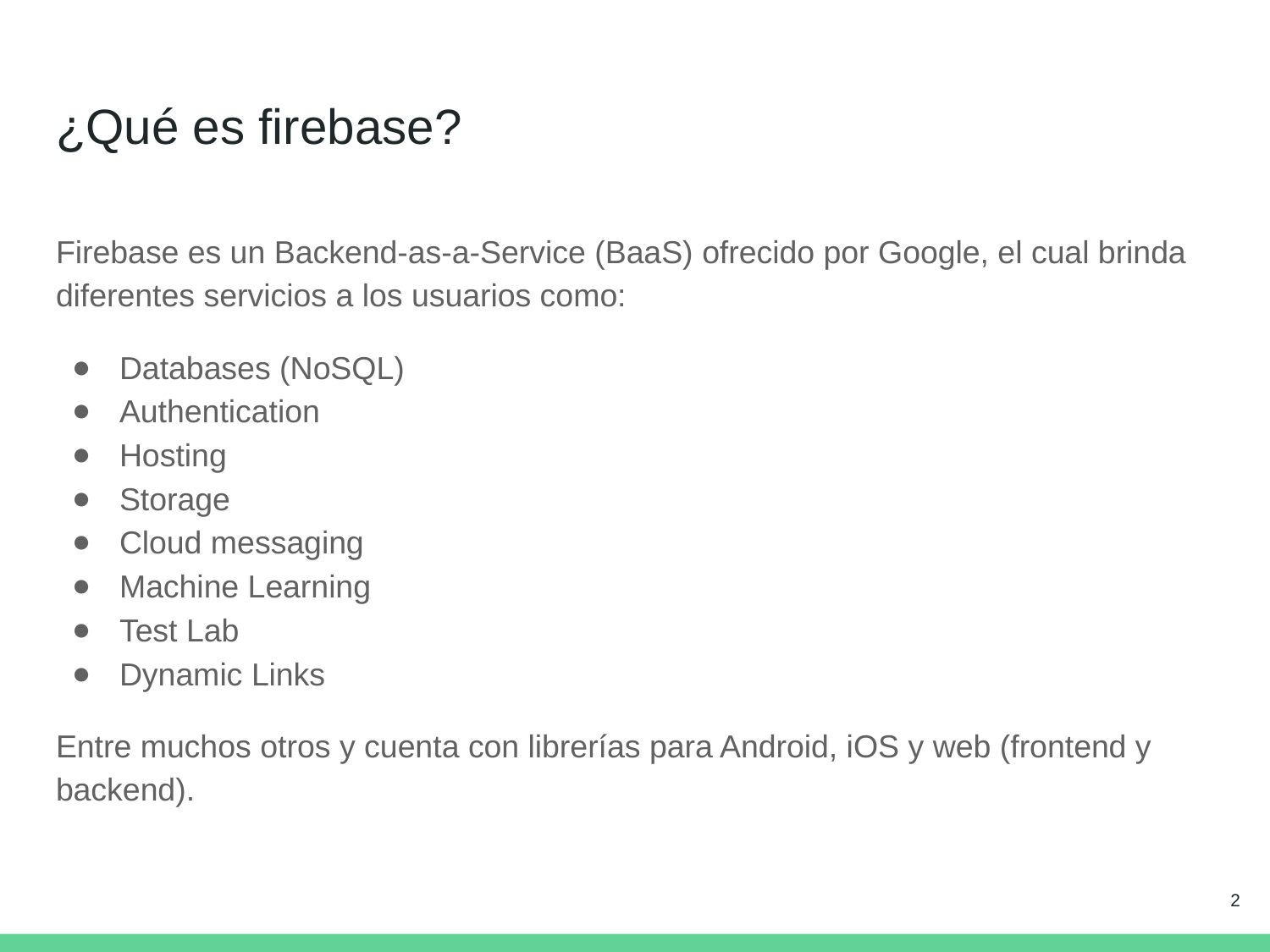

# ¿Qué es firebase?
Firebase es un Backend-as-a-Service (BaaS) ofrecido por Google, el cual brinda diferentes servicios a los usuarios como:
Databases (NoSQL)
Authentication
Hosting
Storage
Cloud messaging
Machine Learning
Test Lab
Dynamic Links
Entre muchos otros y cuenta con librerías para Android, iOS y web (frontend y backend).

2